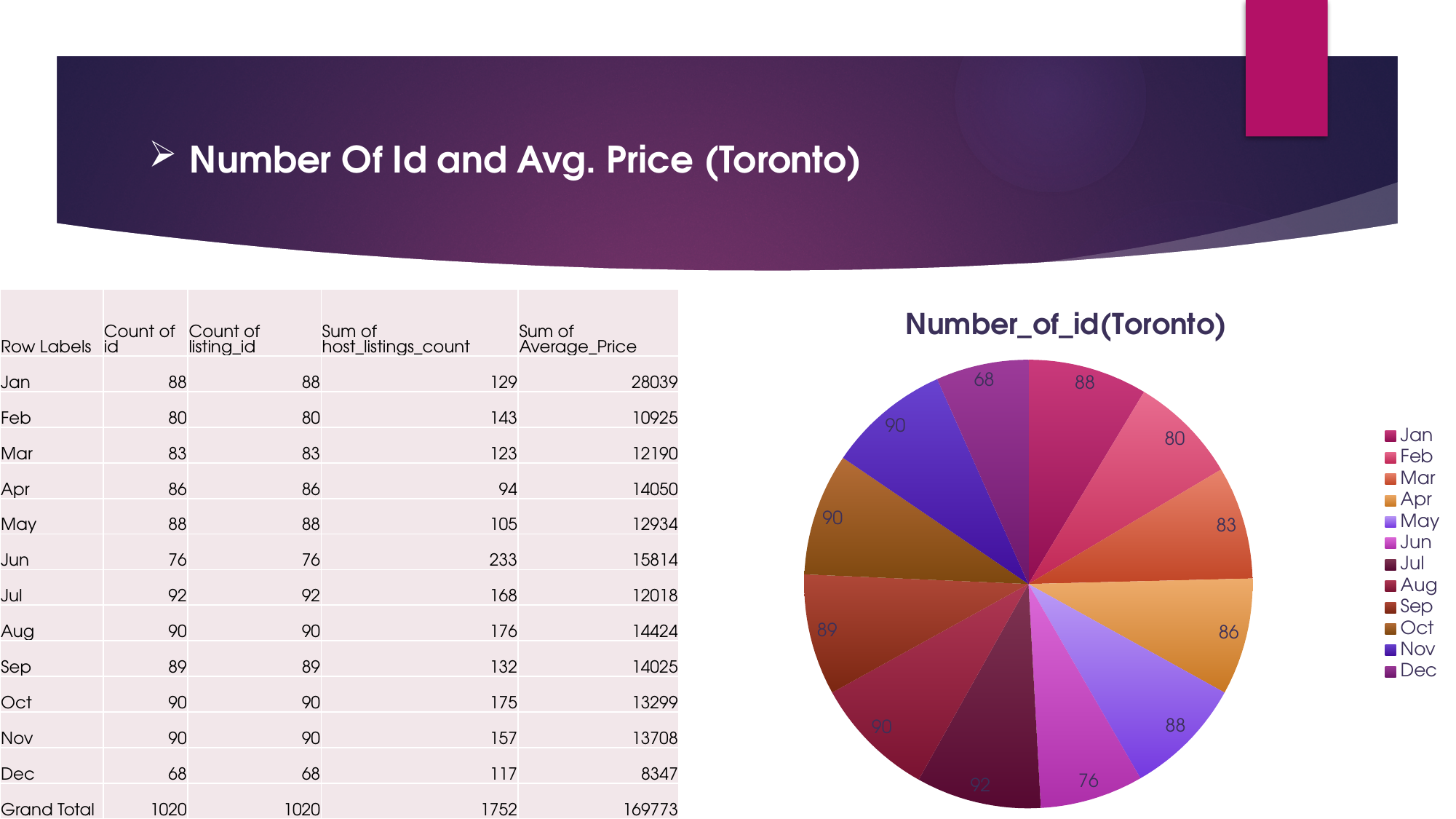

# Number Of Id and Avg. Price (Toronto)
| Row Labels | Count of id | Count of listing\_id | Sum of host\_listings\_count | Sum of Average\_Price |
| --- | --- | --- | --- | --- |
| Jan | 88 | 88 | 129 | 28039 |
| Feb | 80 | 80 | 143 | 10925 |
| Mar | 83 | 83 | 123 | 12190 |
| Apr | 86 | 86 | 94 | 14050 |
| May | 88 | 88 | 105 | 12934 |
| Jun | 76 | 76 | 233 | 15814 |
| Jul | 92 | 92 | 168 | 12018 |
| Aug | 90 | 90 | 176 | 14424 |
| Sep | 89 | 89 | 132 | 14025 |
| Oct | 90 | 90 | 175 | 13299 |
| Nov | 90 | 90 | 157 | 13708 |
| Dec | 68 | 68 | 117 | 8347 |
| Grand Total | 1020 | 1020 | 1752 | 169773 |

### Chart: Number_of_id(Toronto)

| Category | Count of id | Count of listing_id | Sum of host_listings_count | Sum of Average_Price |
|---|---|---|---|---|
| Jan | 88.0 | 88.0 | 129.0 | 28039.0 |
| Feb | 80.0 | 80.0 | 143.0 | 10925.0 |
| Mar | 83.0 | 83.0 | 123.0 | 12190.0 |
| Apr | 86.0 | 86.0 | 94.0 | 14050.0 |
| May | 88.0 | 88.0 | 105.0 | 12934.0 |
| Jun | 76.0 | 76.0 | 233.0 | 15814.0 |
| Jul | 92.0 | 92.0 | 168.0 | 12018.0 |
| Aug | 90.0 | 90.0 | 176.0 | 14424.0 |
| Sep | 89.0 | 89.0 | 132.0 | 14025.0 |
| Oct | 90.0 | 90.0 | 175.0 | 13299.0 |
| Nov | 90.0 | 90.0 | 157.0 | 13708.0 |
| Dec | 68.0 | 68.0 | 117.0 | 8347.0 |